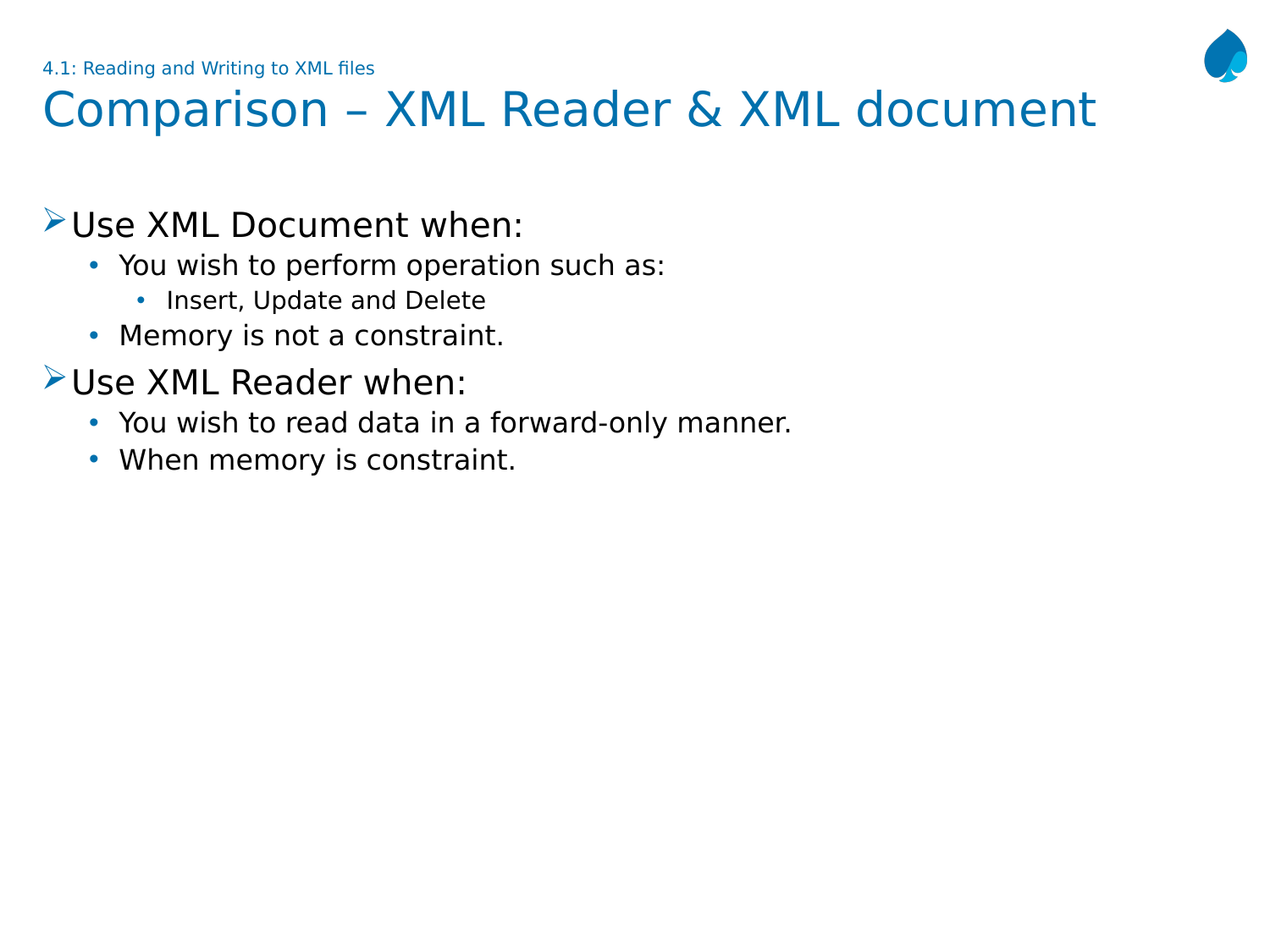

# 4.1: Reading and Writing to XML files Comparison – XML Reader & XML document
Use XML Document when:
You wish to perform operation such as:
Insert, Update and Delete
Memory is not a constraint.
Use XML Reader when:
You wish to read data in a forward-only manner.
When memory is constraint.